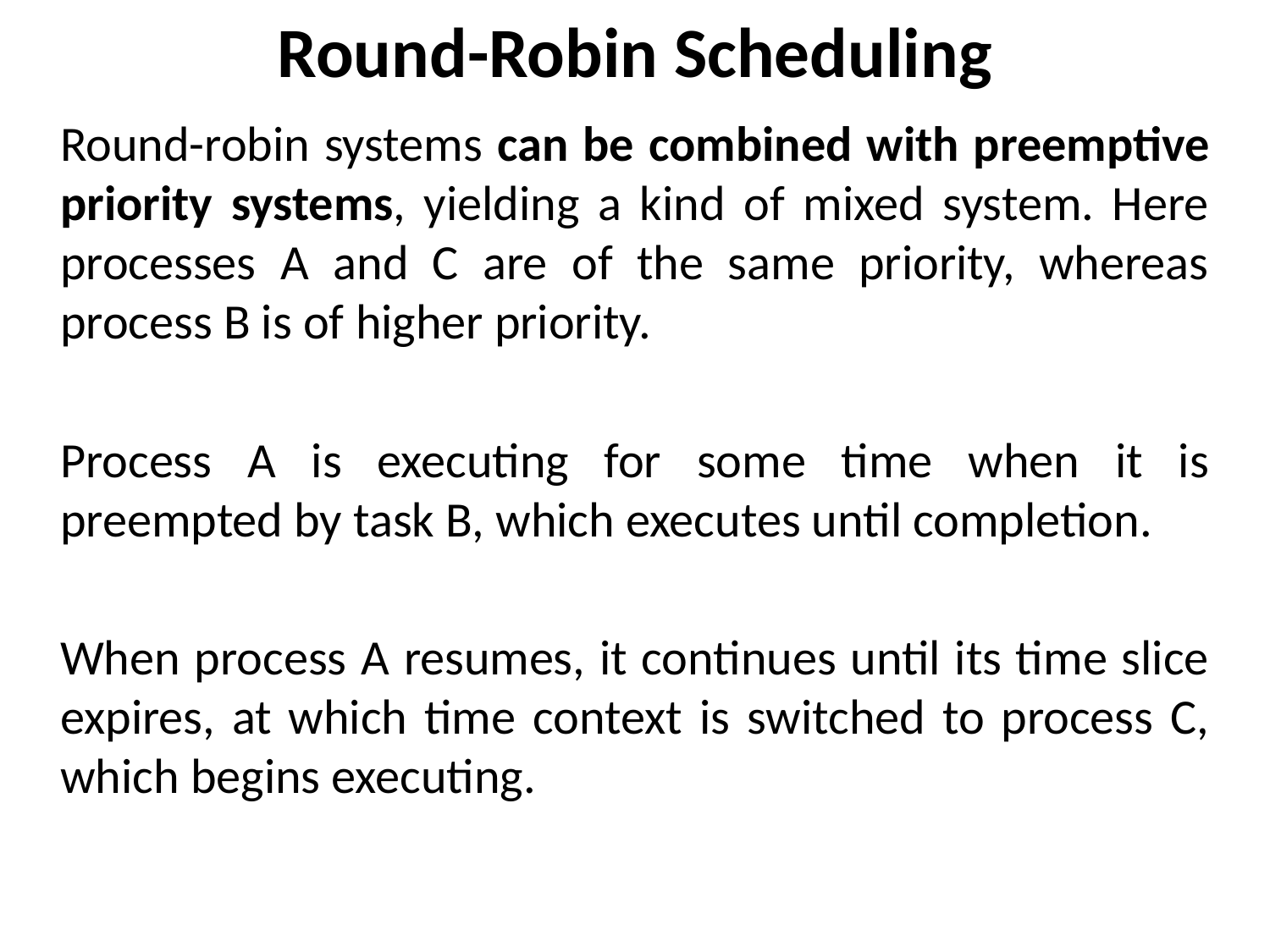

# Round-Robin Scheduling
Round-robin systems can be combined with preemptive priority systems, yielding a kind of mixed system. Here processes A and C are of the same priority, whereas process B is of higher priority.

Process A is executing for some time when it is preempted by task B, which executes until completion.

When process A resumes, it continues until its time slice expires, at which time context is switched to process C, which begins executing.